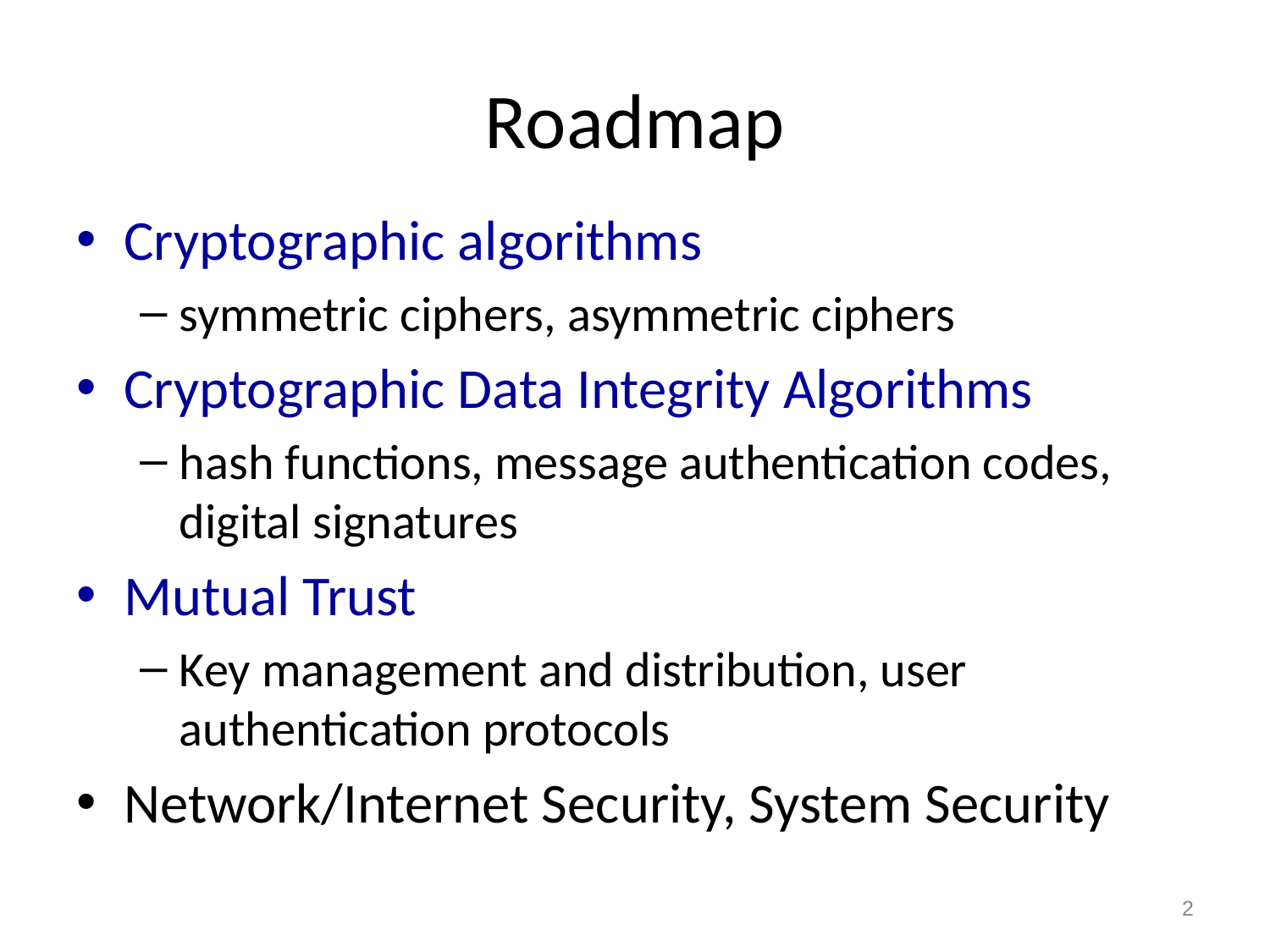

# Roadmap
Cryptographic algorithms
symmetric ciphers, asymmetric ciphers
Cryptographic Data Integrity Algorithms
hash functions, message authentication codes, digital signatures
Mutual Trust
Key management and distribution, user authentication protocols
Network/Internet Security, System Security
2